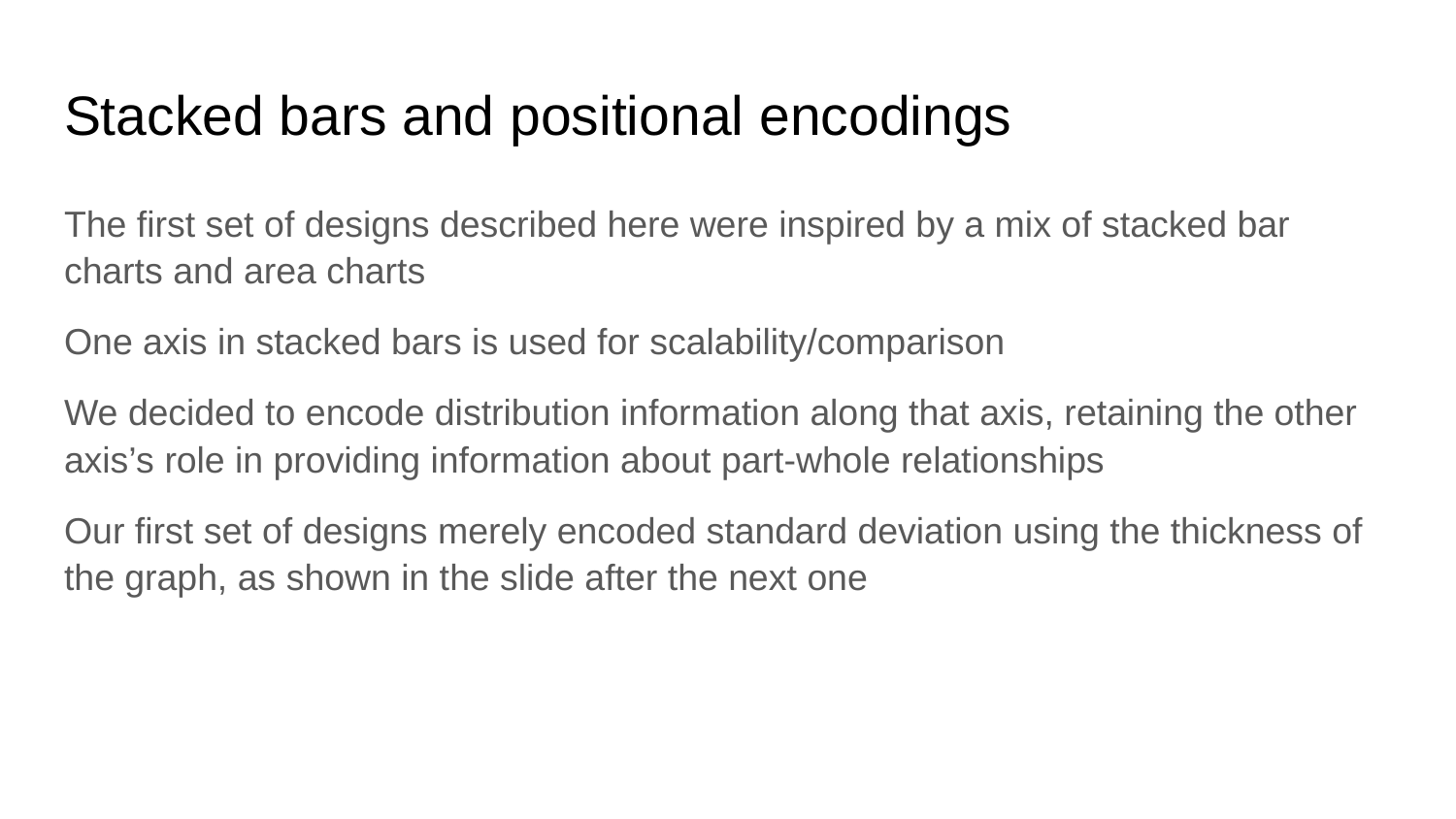

# Stacked bars and positional encodings
The first set of designs described here were inspired by a mix of stacked bar charts and area charts
One axis in stacked bars is used for scalability/comparison
We decided to encode distribution information along that axis, retaining the other axis’s role in providing information about part-whole relationships
Our first set of designs merely encoded standard deviation using the thickness of the graph, as shown in the slide after the next one